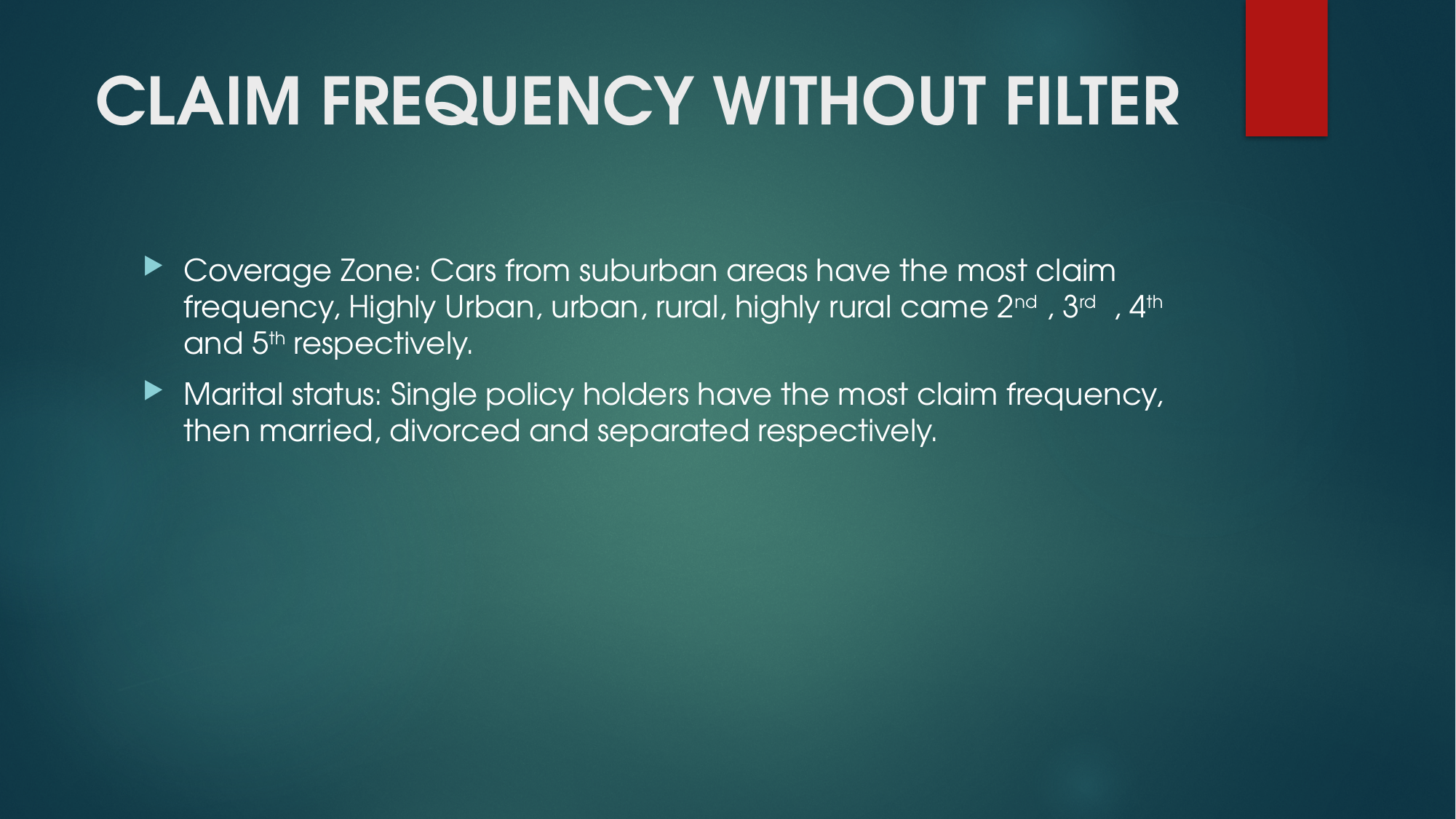

# CLAIM FREQUENCY WITHOUT FILTER
Coverage Zone: Cars from suburban areas have the most claim frequency, Highly Urban, urban, rural, highly rural came 2nd , 3rd  , 4th and 5th respectively.
Marital status: Single policy holders have the most claim frequency, then married, divorced and separated respectively.